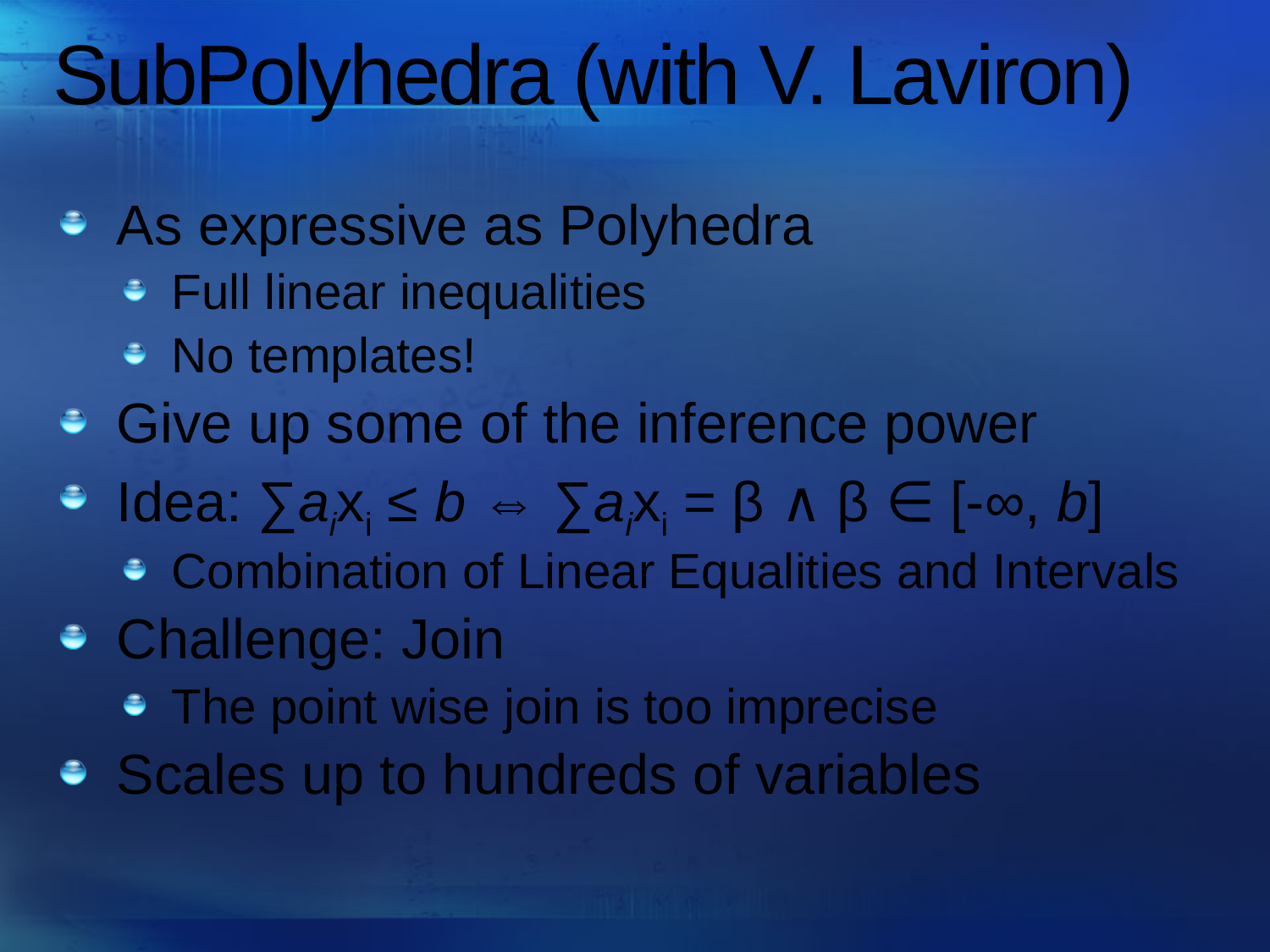

# SubPolyhedra (with V. Laviron)
As expressive as Polyhedra
Full linear inequalities
No templates!
Give up some of the inference power
Idea: ∑aixi ≤ b ⇔ ∑aixi = β ∧ β ∈ [-∞, b]
Combination of Linear Equalities and Intervals
Challenge: Join
The point wise join is too imprecise
Scales up to hundreds of variables